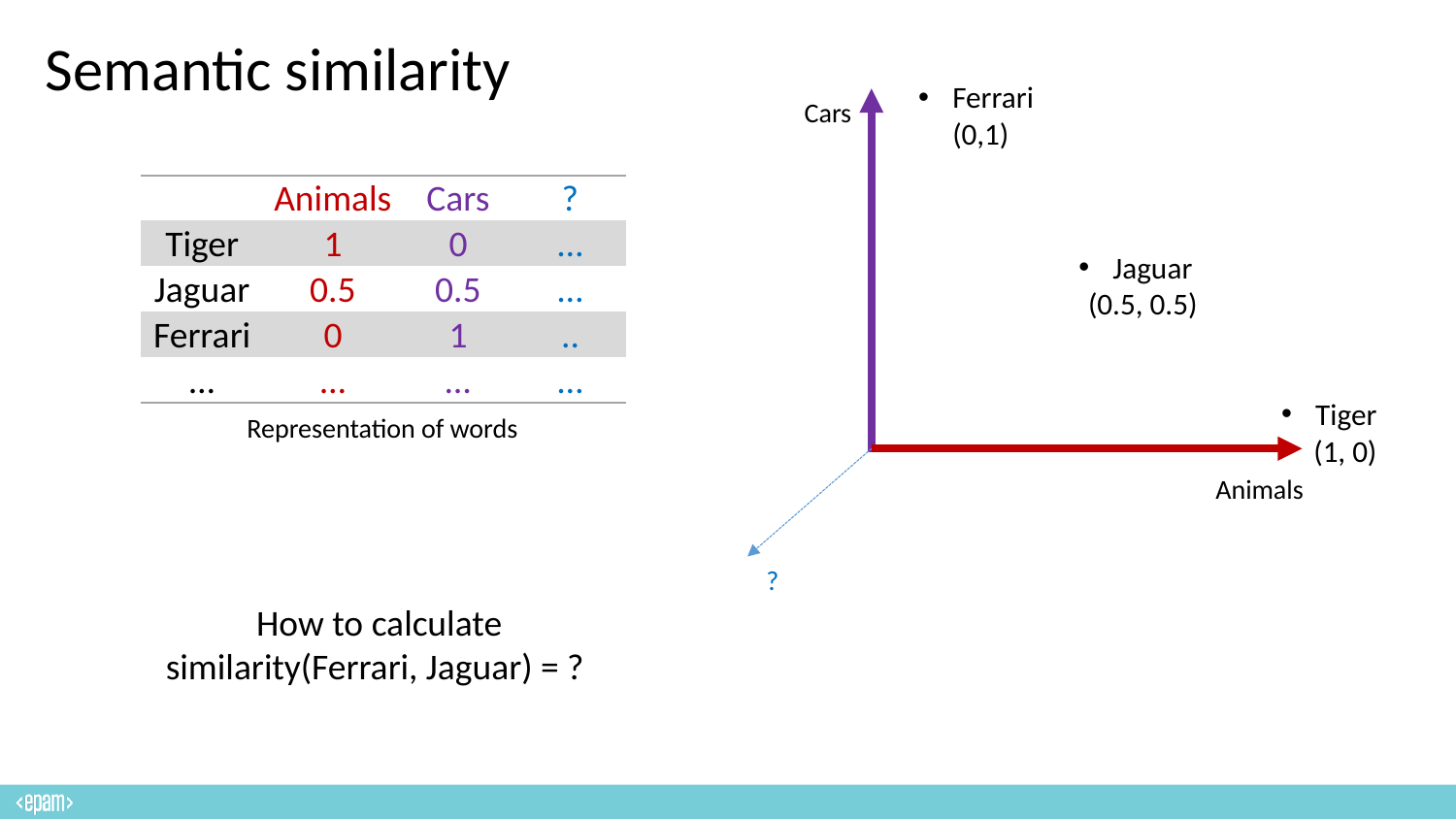

Semantic similarity
Ferrari (0,1)
Cars
|  | Animals | Cars | ? |
| --- | --- | --- | --- |
| Tiger | 1 | 0 | … |
| Jaguar | 0.5 | 0.5 | … |
| Ferrari | 0 | 1 | .. |
| … | … | … | … |

Jaguar
(0.5, 0.5)
Tiger
(1, 0)
Representation of words
Animals
?
How to calculate
similarity(Ferrari, Jaguar) = ?